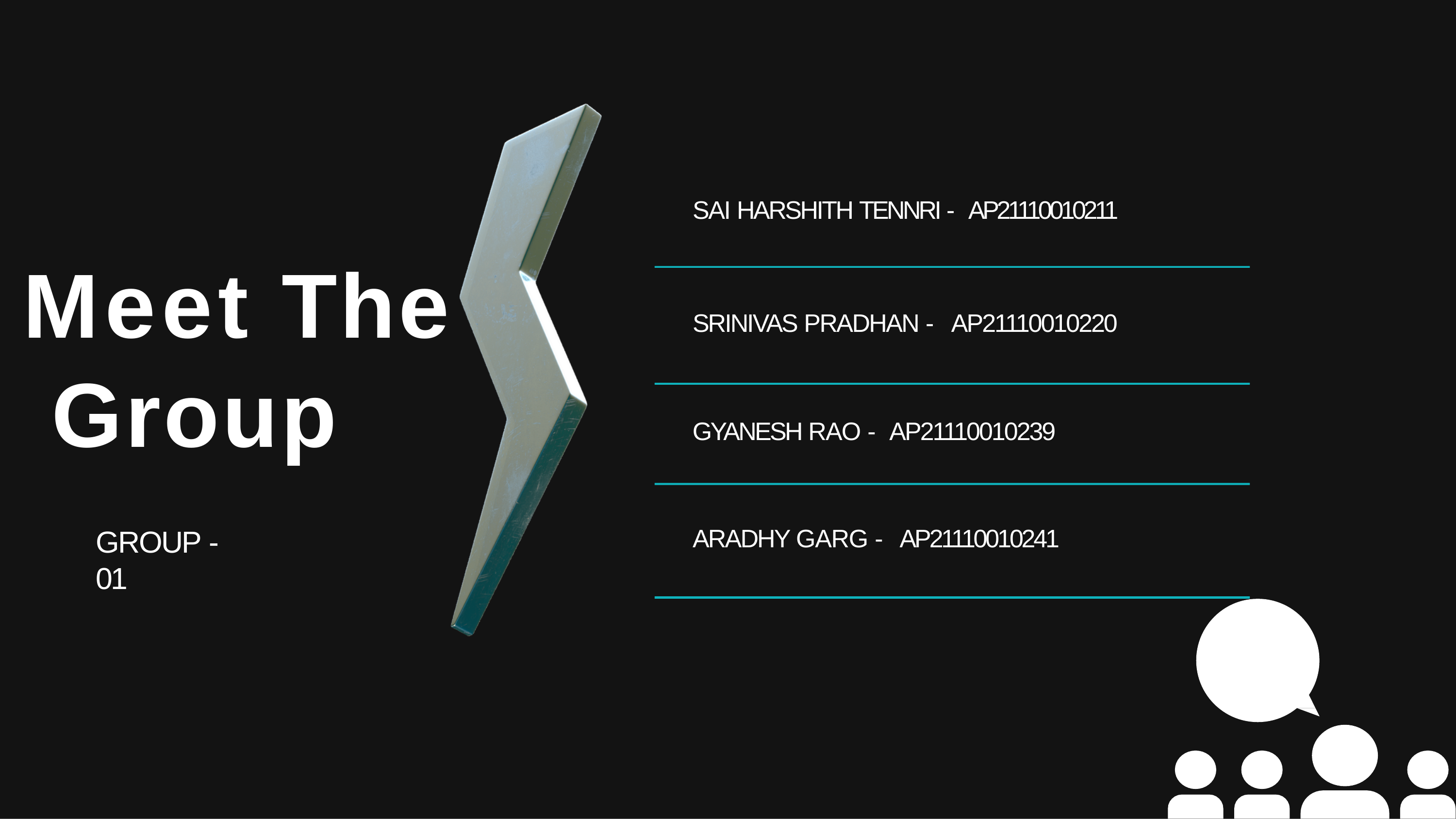

SAI HARSHITH TENNRI - AP21110010211
# Meet The  Group

SRINIVAS PRADHAN - AP21110010220

GYANESH RAO - AP21110010239

ARADHY GARG - AP21110010241
GROUP - 01